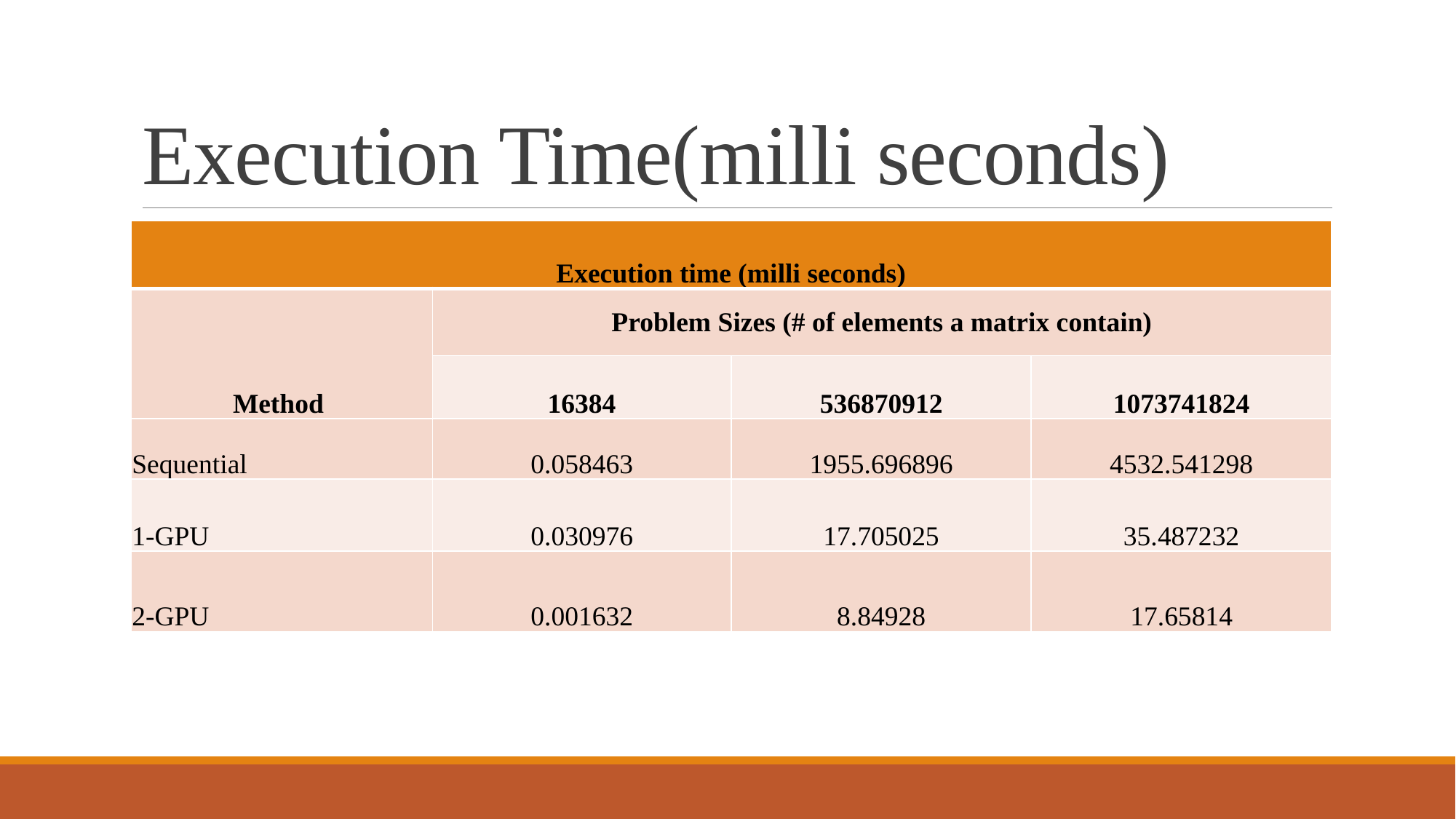

# Execution Time(milli seconds)
| Execution time (milli seconds) |  |  |  |
| --- | --- | --- | --- |
| Method | Problem Sizes (# of elements a matrix contain) |  |  |
|  | 16384 | 536870912 | 1073741824 |
| Sequential | 0.058463 | 1955.696896 | 4532.541298 |
| 1-GPU | 0.030976 | 17.705025 | 35.487232 |
| 2-GPU | 0.001632 | 8.84928 | 17.65814 |